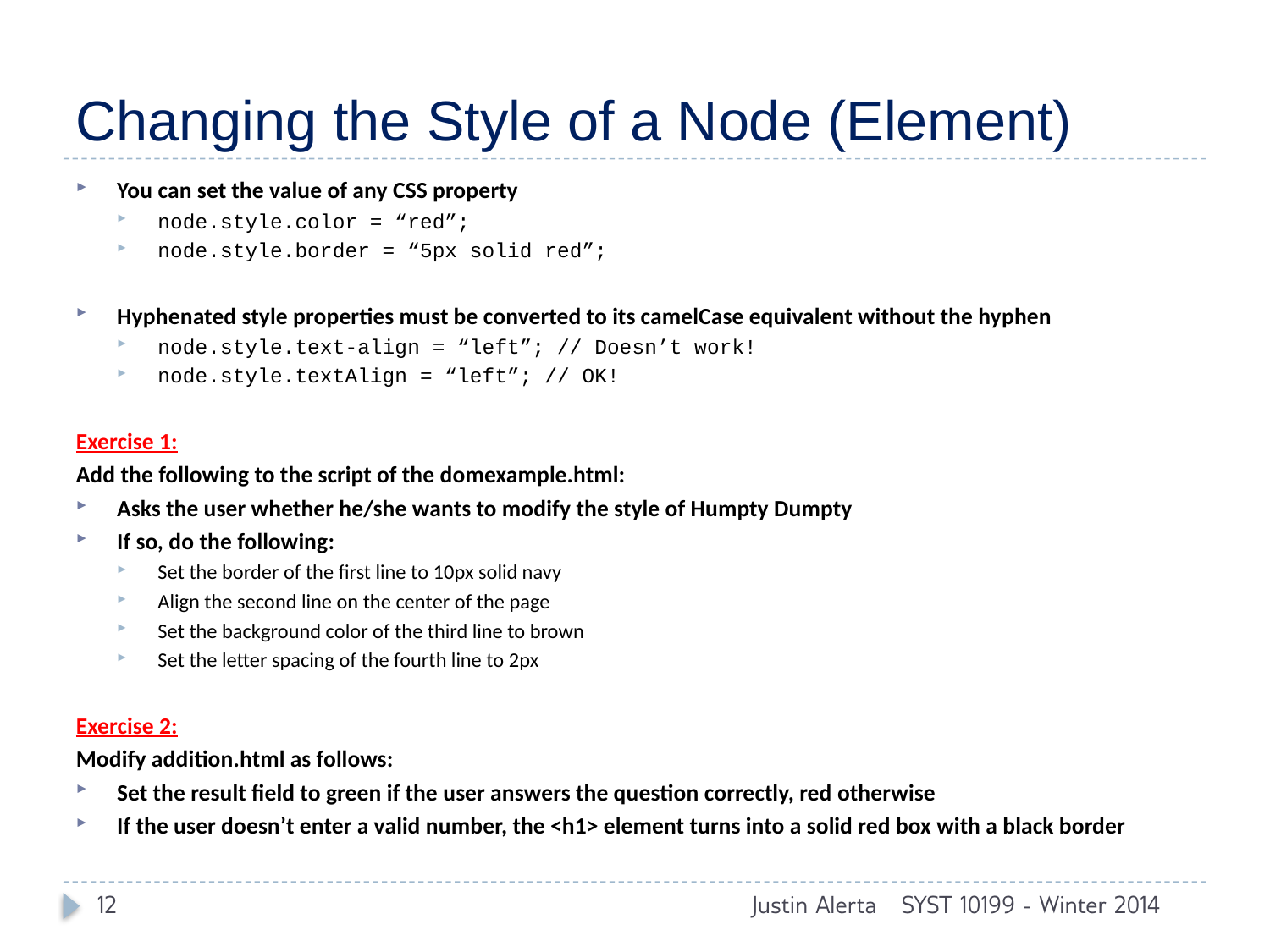

# Changing the Style of a Node (Element)
You can set the value of any CSS property
node.style.color = “red”;
node.style.border = “5px solid red”;

Hyphenated style properties must be converted to its camelCase equivalent without the hyphen
node.style.text-align = “left”; // Doesn’t work!
node.style.textAlign = “left”; // OK!

Exercise 1:
Add the following to the script of the domexample.html:
Asks the user whether he/she wants to modify the style of Humpty Dumpty
If so, do the following:
Set the border of the first line to 10px solid navy
Align the second line on the center of the page
Set the background color of the third line to brown
Set the letter spacing of the fourth line to 2px

Exercise 2:
Modify addition.html as follows:
Set the result field to green if the user answers the question correctly, red otherwise
If the user doesn’t enter a valid number, the <h1> element turns into a solid red box with a black border

12
Justin Alerta
SYST 10199 - Winter 2014